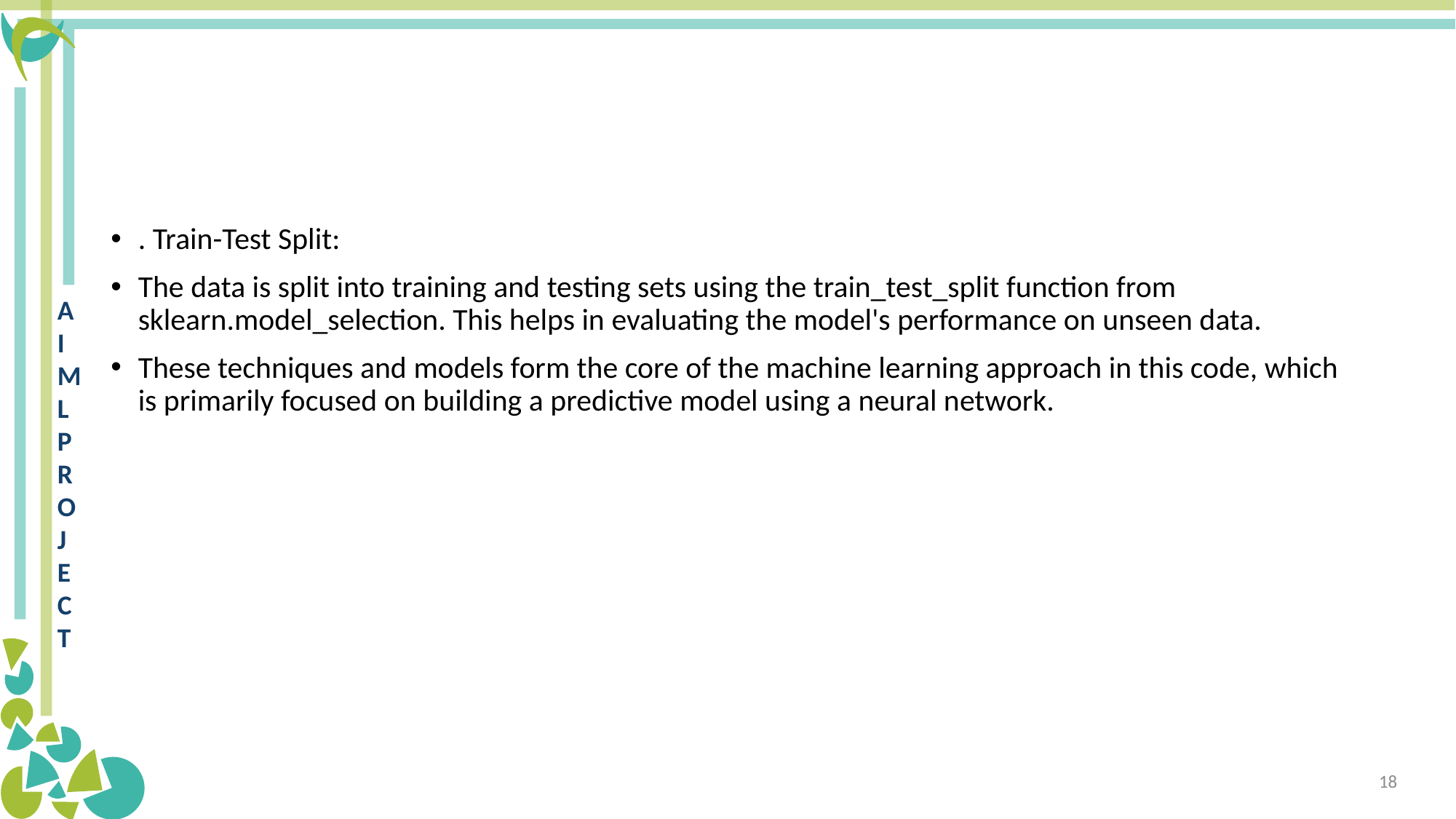

#
. Train-Test Split:
The data is split into training and testing sets using the train_test_split function from sklearn.model_selection. This helps in evaluating the model's performance on unseen data.
These techniques and models form the core of the machine learning approach in this code, which is primarily focused on building a predictive model using a neural network.
18